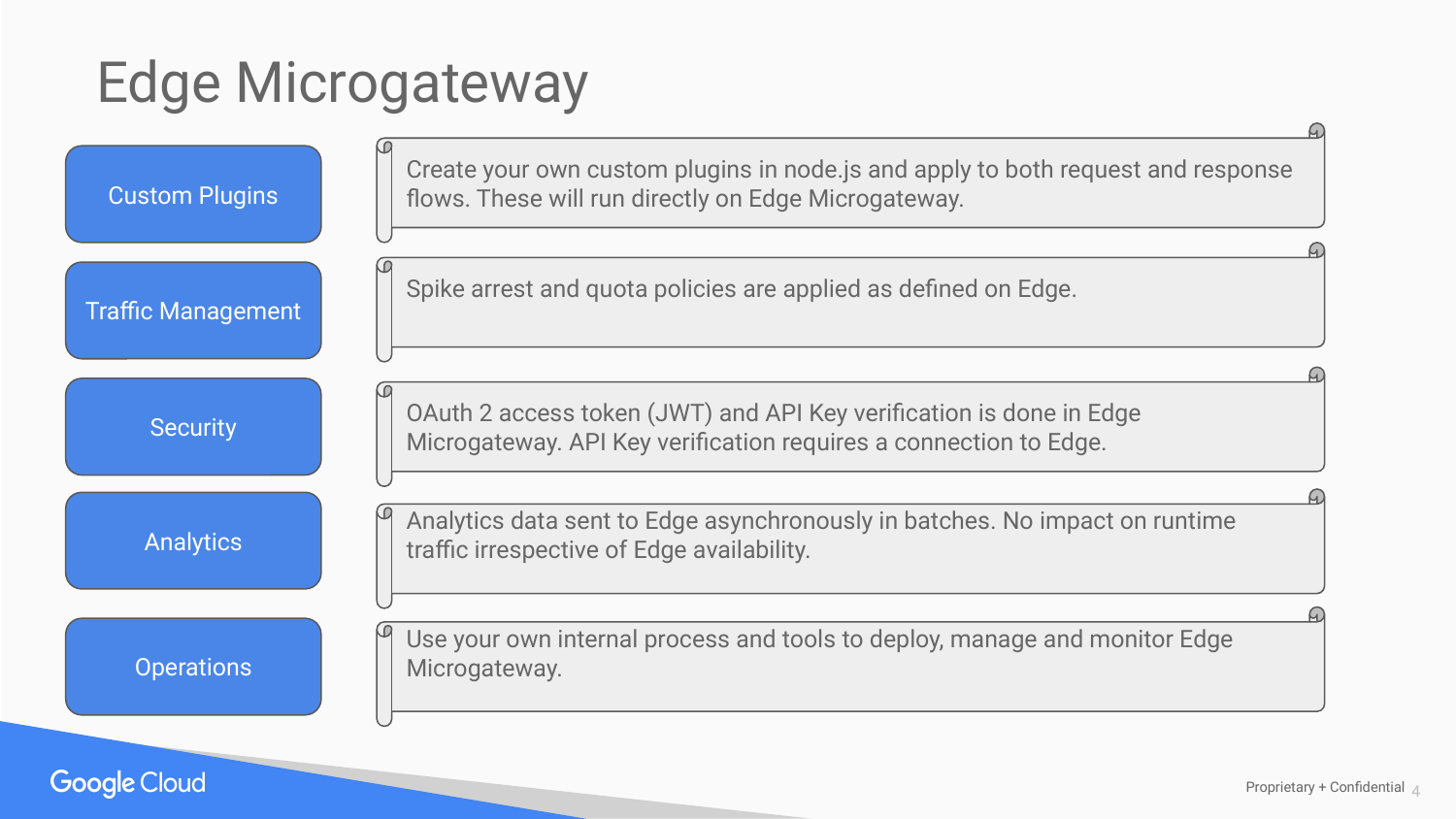

Edge Microgateway

Create your own custom plugins in node.js and apply to both request and response flows. These will run directly on Edge Microgateway.
Custom Plugins
Spike arrest and quota policies are applied as defined on Edge.

Traffic Management
OAuth 2 access token (JWT) and API Key verification is done in Edge Microgateway. API Key verification requires a connection to Edge.
Security
Analytics data sent to Edge asynchronously in batches. No impact on runtime traffic irrespective of Edge availability.

Analytics
Use your own internal process and tools to deploy, manage and monitor Edge Microgateway.

Operations
4